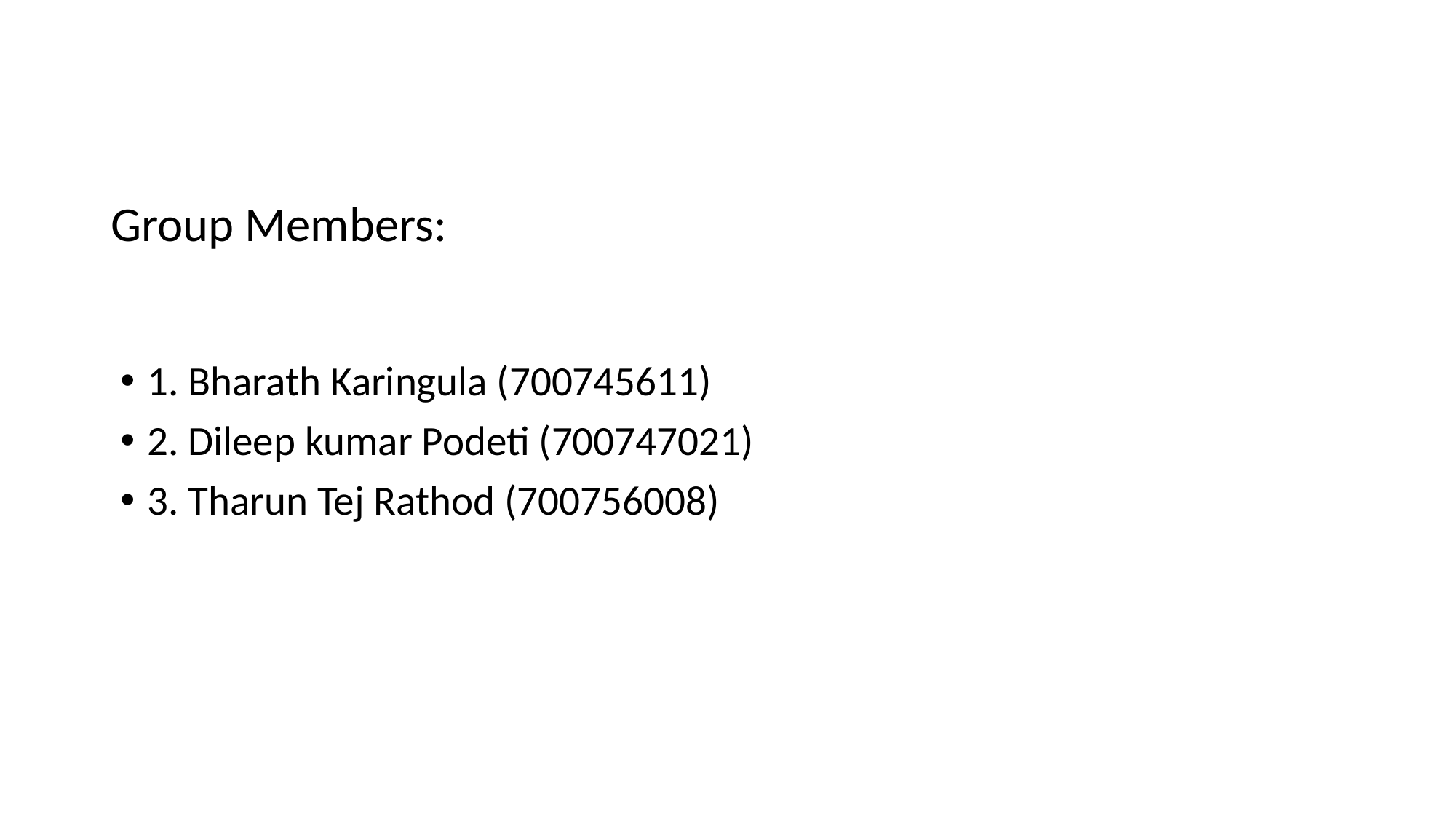

# Group Members:
1. Bharath Karingula (700745611)
2. Dileep kumar Podeti (700747021)
3. Tharun Tej Rathod (700756008)